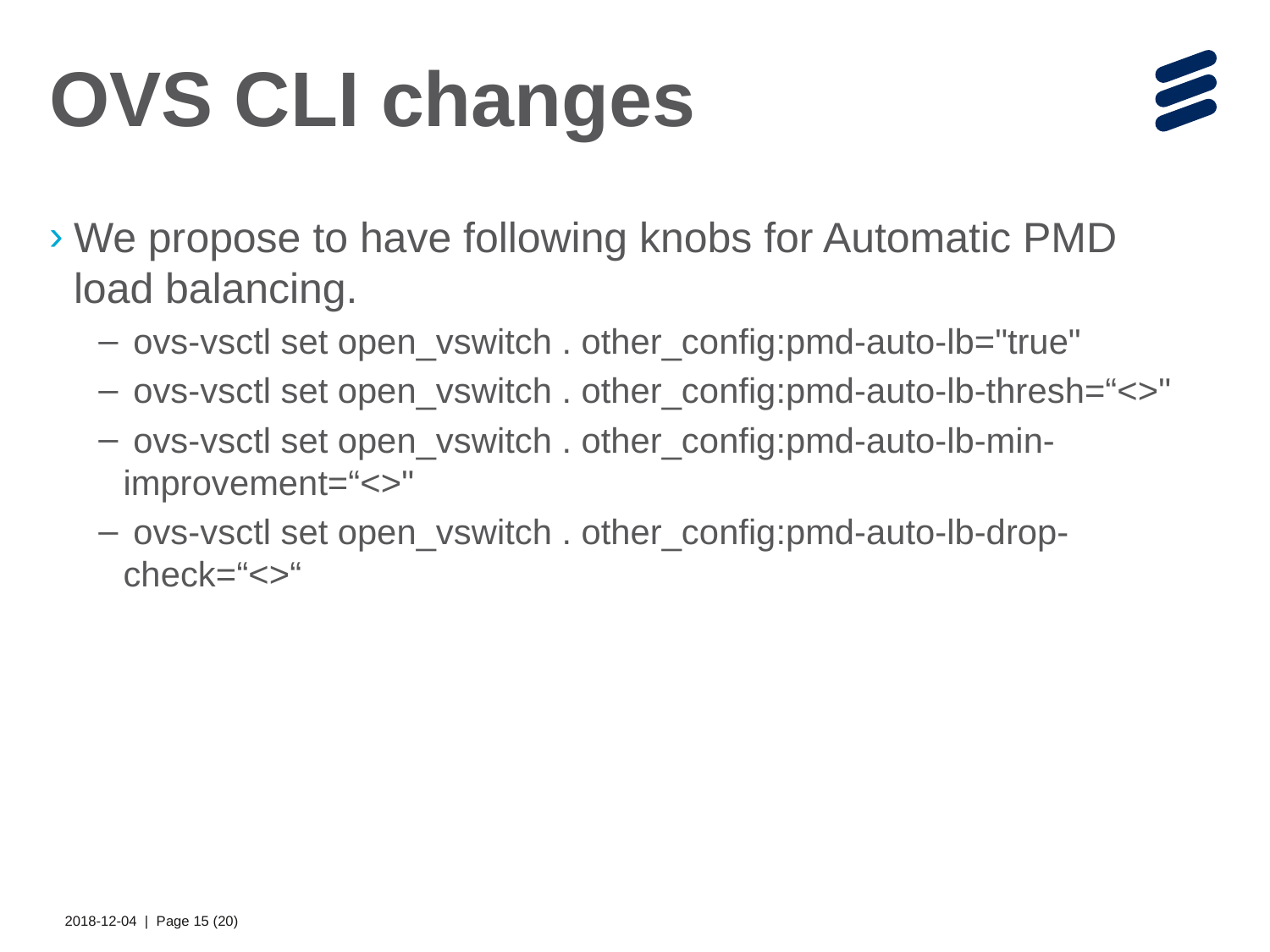

# OVS CLI changes
We propose to have following knobs for Automatic PMD load balancing.
 ovs-vsctl set open_vswitch . other_config:pmd-auto-lb="true"
 ovs-vsctl set open_vswitch . other_config:pmd-auto-lb-thresh=“<>"
 ovs-vsctl set open_vswitch . other_config:pmd-auto-lb-min-improvement=“<>"
 ovs-vsctl set open_vswitch . other_config:pmd-auto-lb-drop-check=“<>“